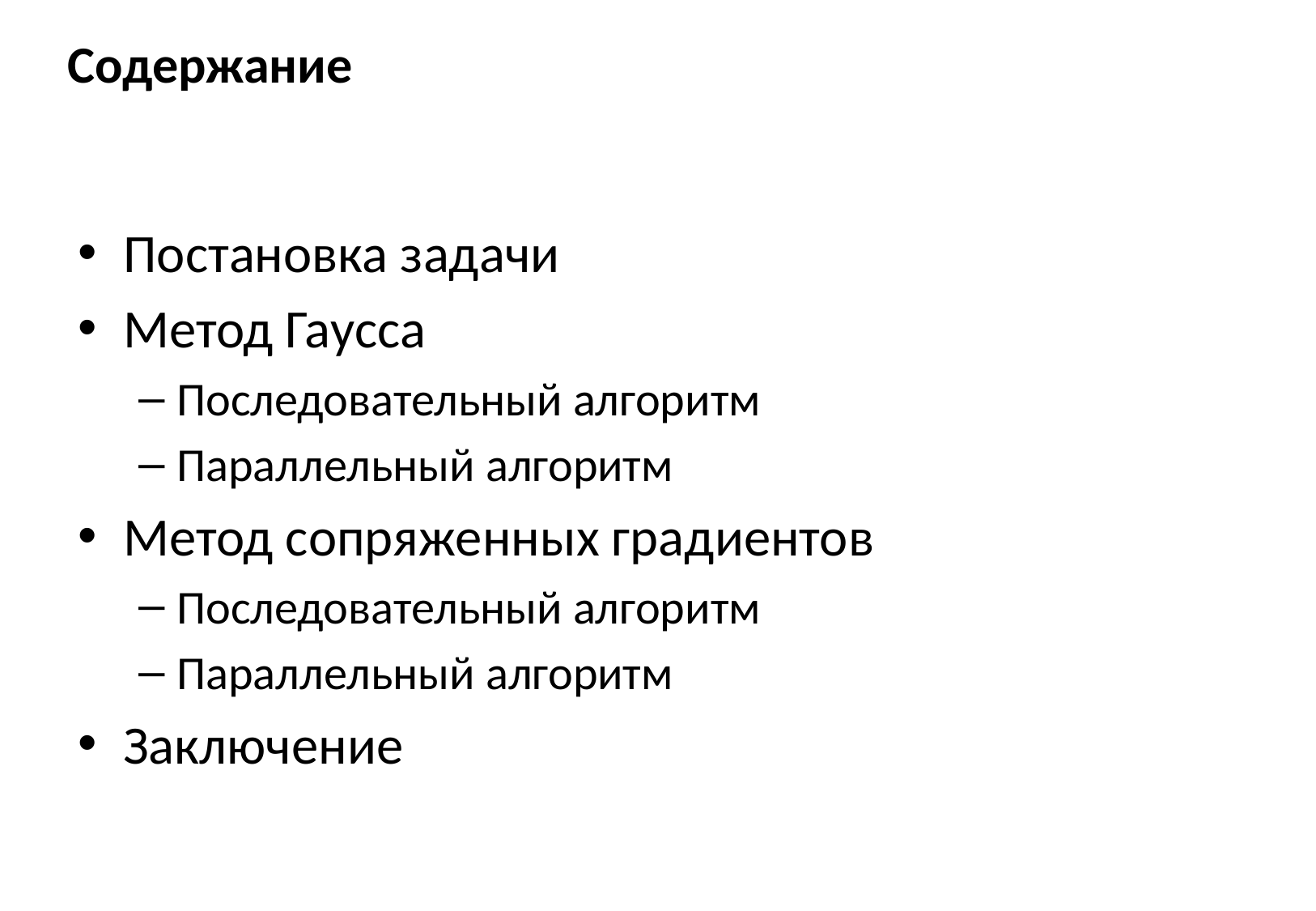

# Содержание
Постановка задачи
Метод Гаусса
Последовательный алгоритм
Параллельный алгоритм
Метод сопряженных градиентов
Последовательный алгоритм
Параллельный алгоритм
Заключение